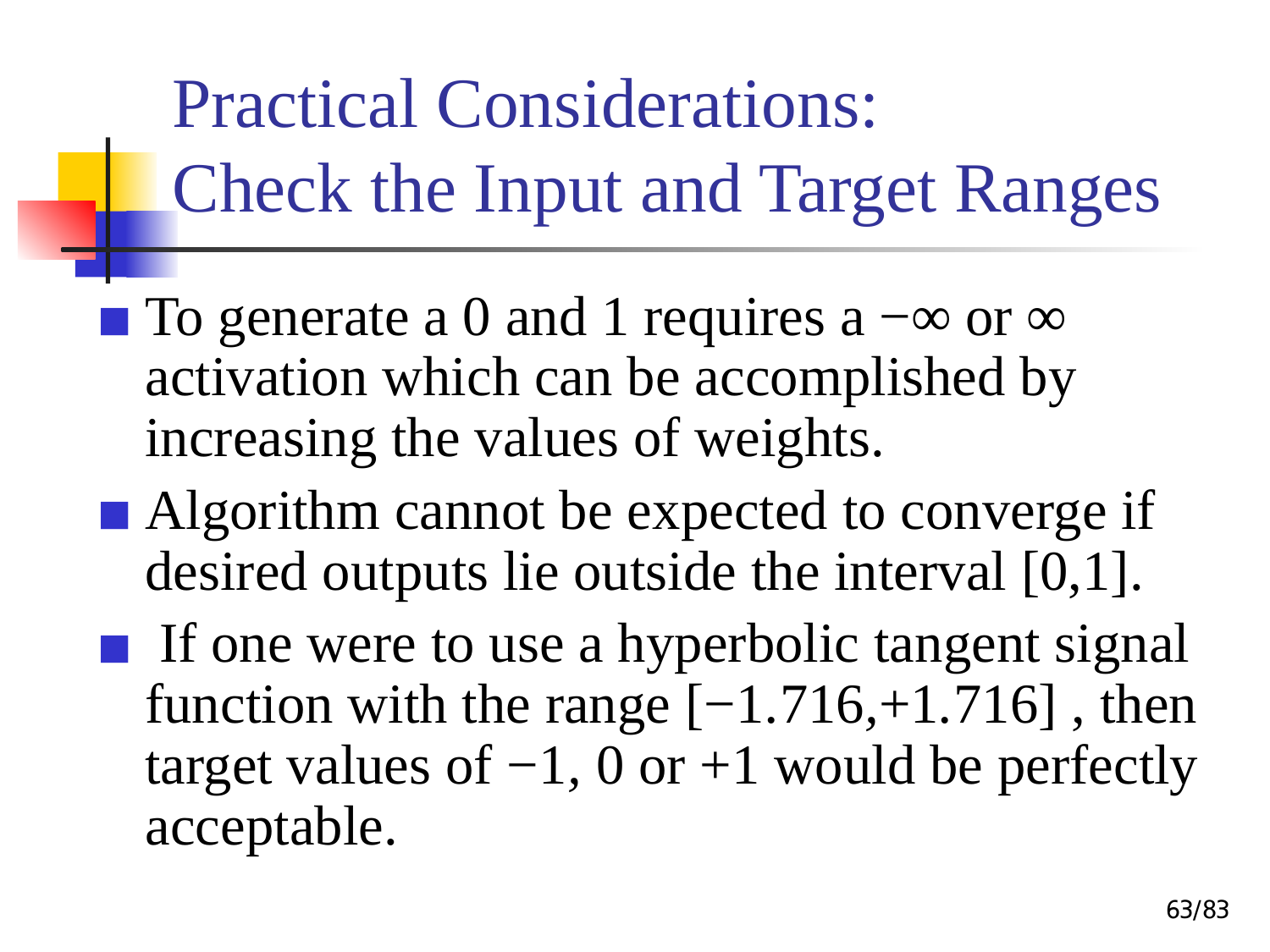

# Practical Considerations: Check the Input and Target Ranges
To generate a 0 and 1 requires a −∞ or ∞ activation which can be accomplished by increasing the values of weights.
Algorithm cannot be expected to converge if desired outputs lie outside the interval [0,1].
 If one were to use a hyperbolic tangent signal function with the range [−1.716,+1.716] , then target values of −1, 0 or +1 would be perfectly acceptable.
63/83